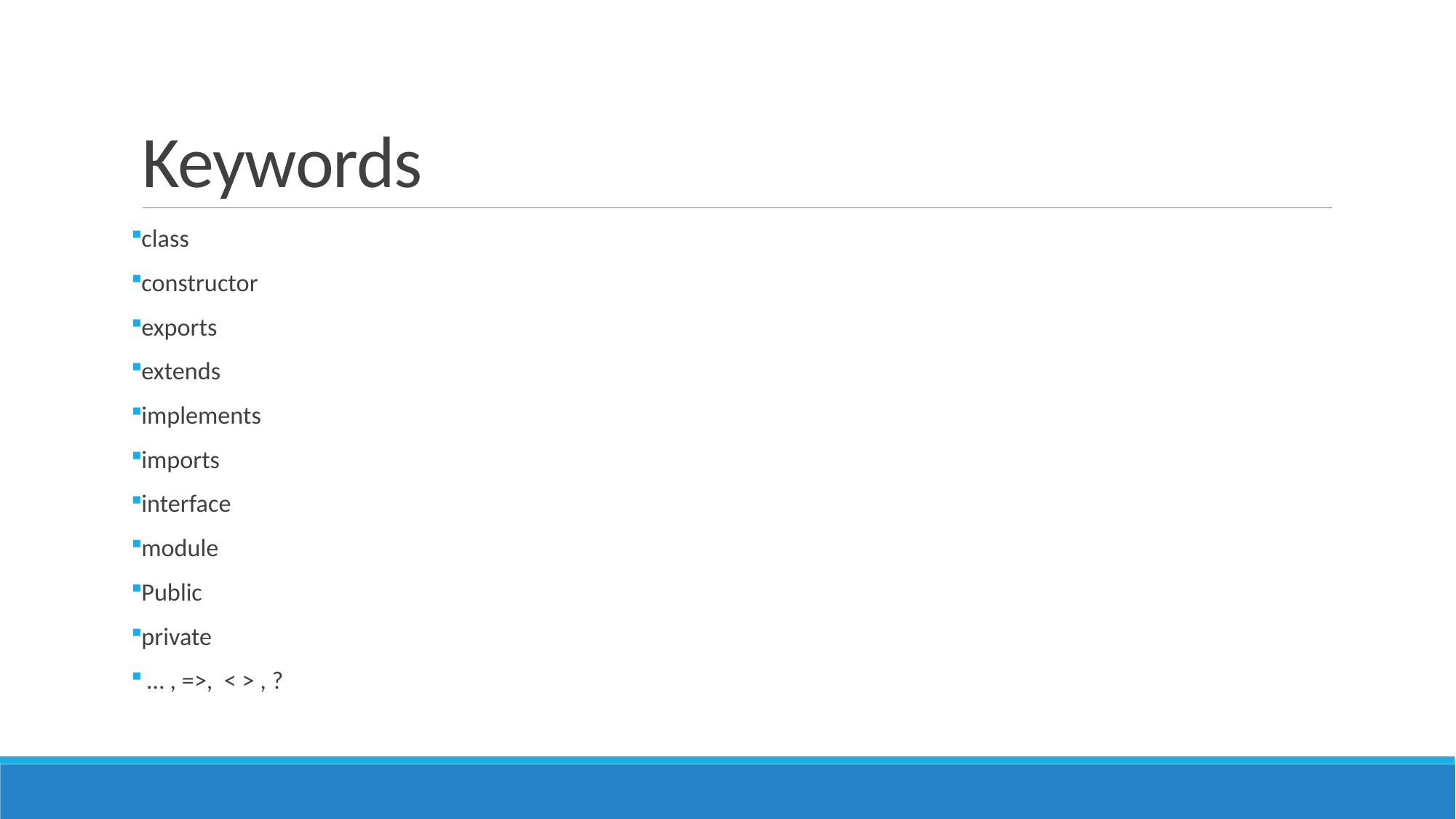

# Keywords
class
constructor
exports
extends
implements
imports
interface
module
Public
private
 … , =>,  < > , ?